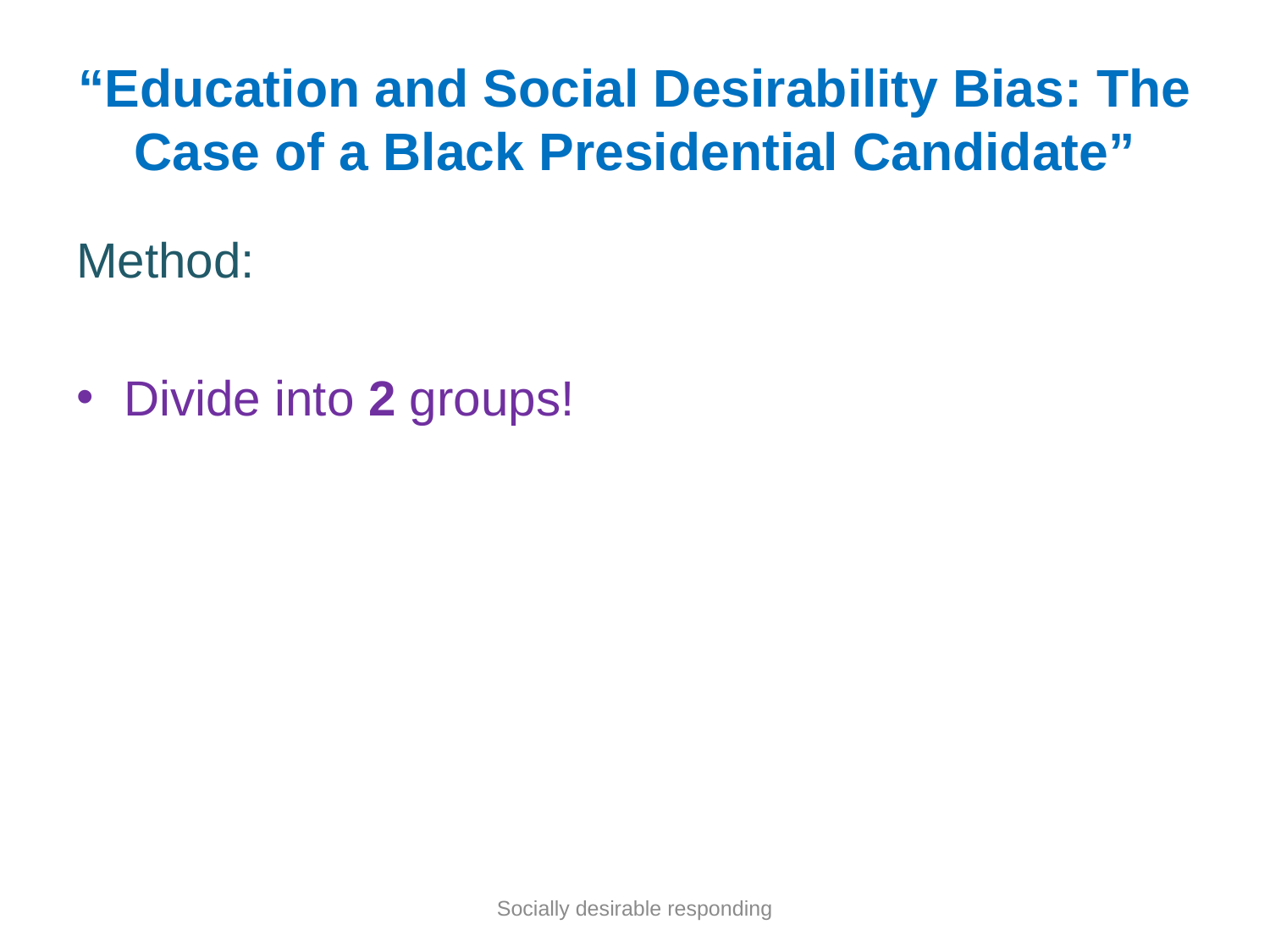

# “Education and Social Desirability Bias: The Case of a Black Presidential Candidate”
Method:

Divide into 2 groups!

Socially desirable responding